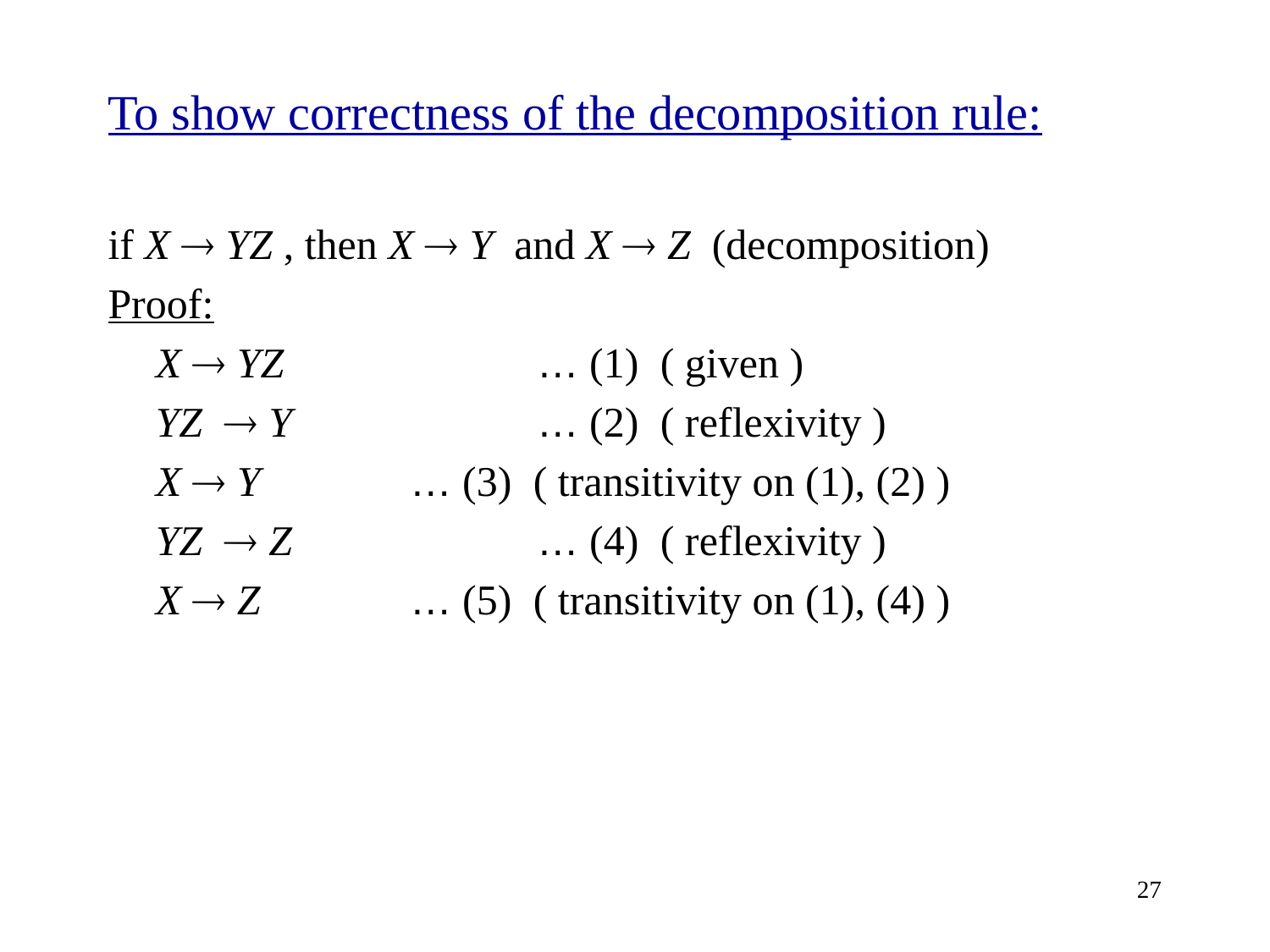

To show correctness of the decomposition rule:

if X → YZ , then X → Y  and X → Z  (decomposition)
Proof:
	X → YZ 		… (1)  ( given )
	YZ  → Y 		… (2)  ( reflexivity )
	X → Y 		… (3)  ( transitivity on (1), (2) )
	YZ  → Z 		… (4)  ( reflexivity )
	X → Z 		… (5)  ( transitivity on (1), (4) )

27